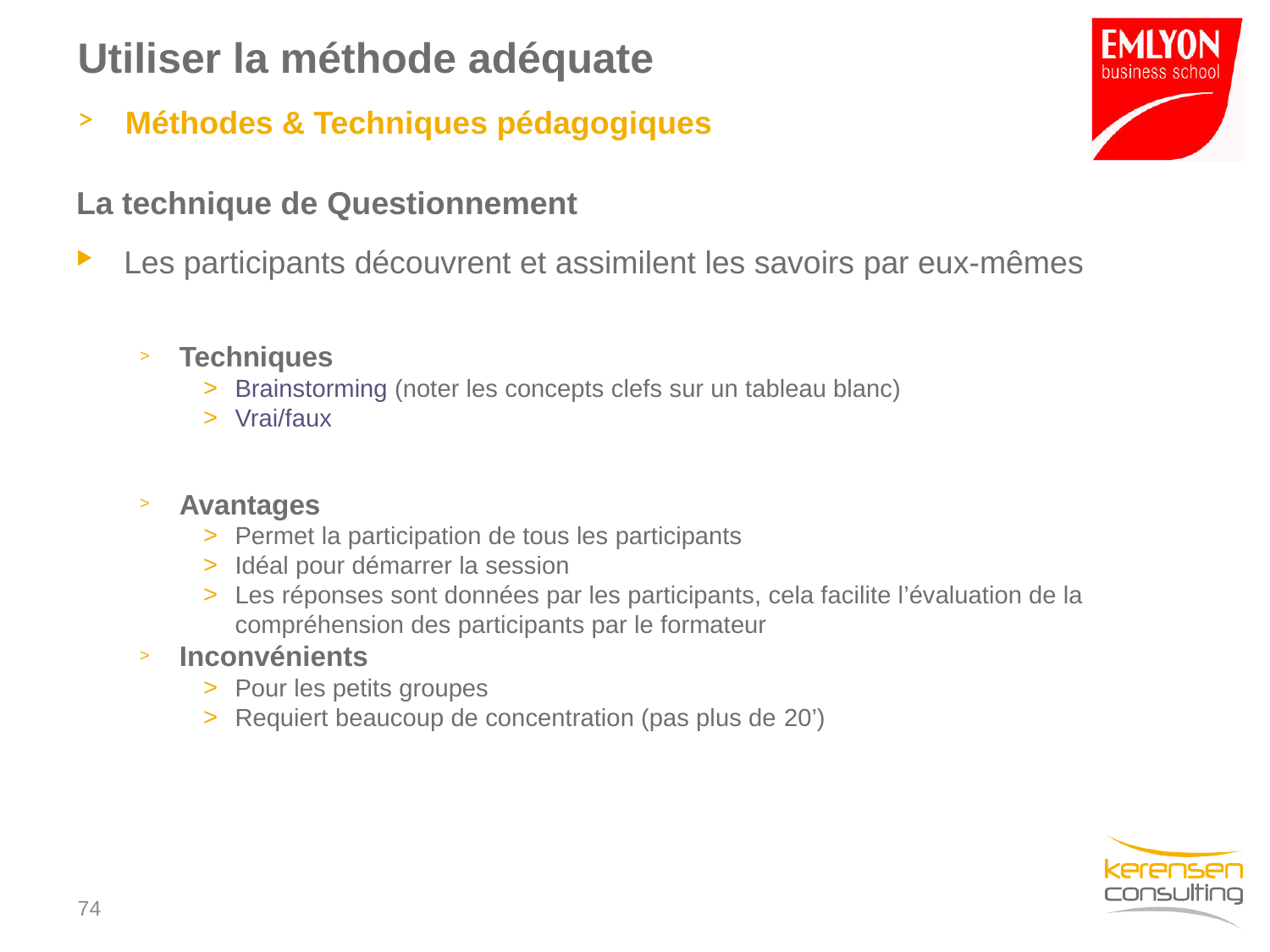

# Utiliser la méthode adéquate
Méthodes & Techniques pédagogiques
La technique de Questionnement
Les participants découvrent et assimilent les savoirs par eux-mêmes

Techniques
Brainstorming (noter les concepts clefs sur un tableau blanc)
Vrai/faux

Avantages
Permet la participation de tous les participants
Idéal pour démarrer la session
Les réponses sont données par les participants, cela facilite l’évaluation de la compréhension des participants par le formateur
Inconvénients
Pour les petits groupes
Requiert beaucoup de concentration (pas plus de 20’)

74